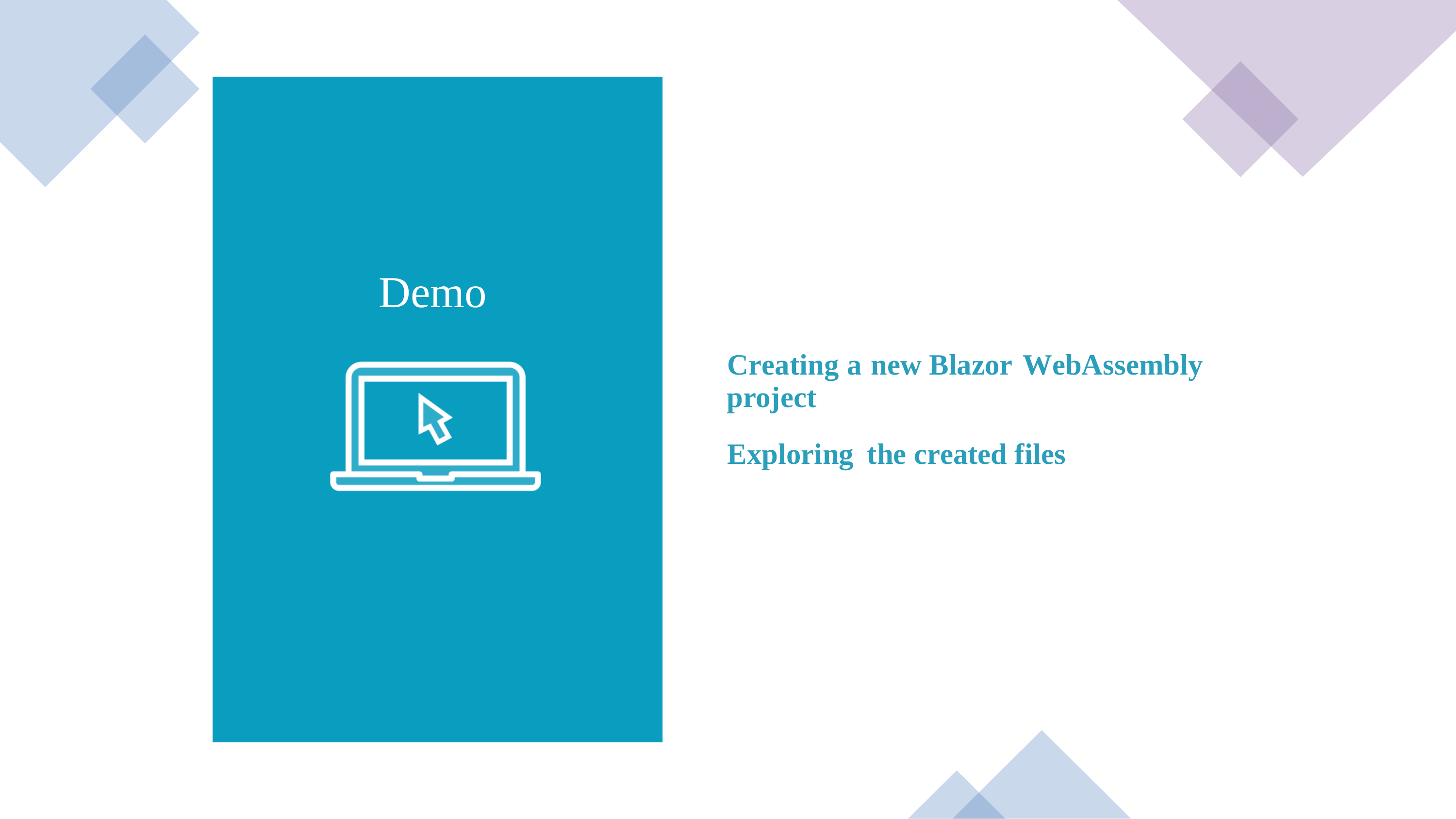

Demo
Creating a new Blazor WebAssembly
project
Exploring the created files